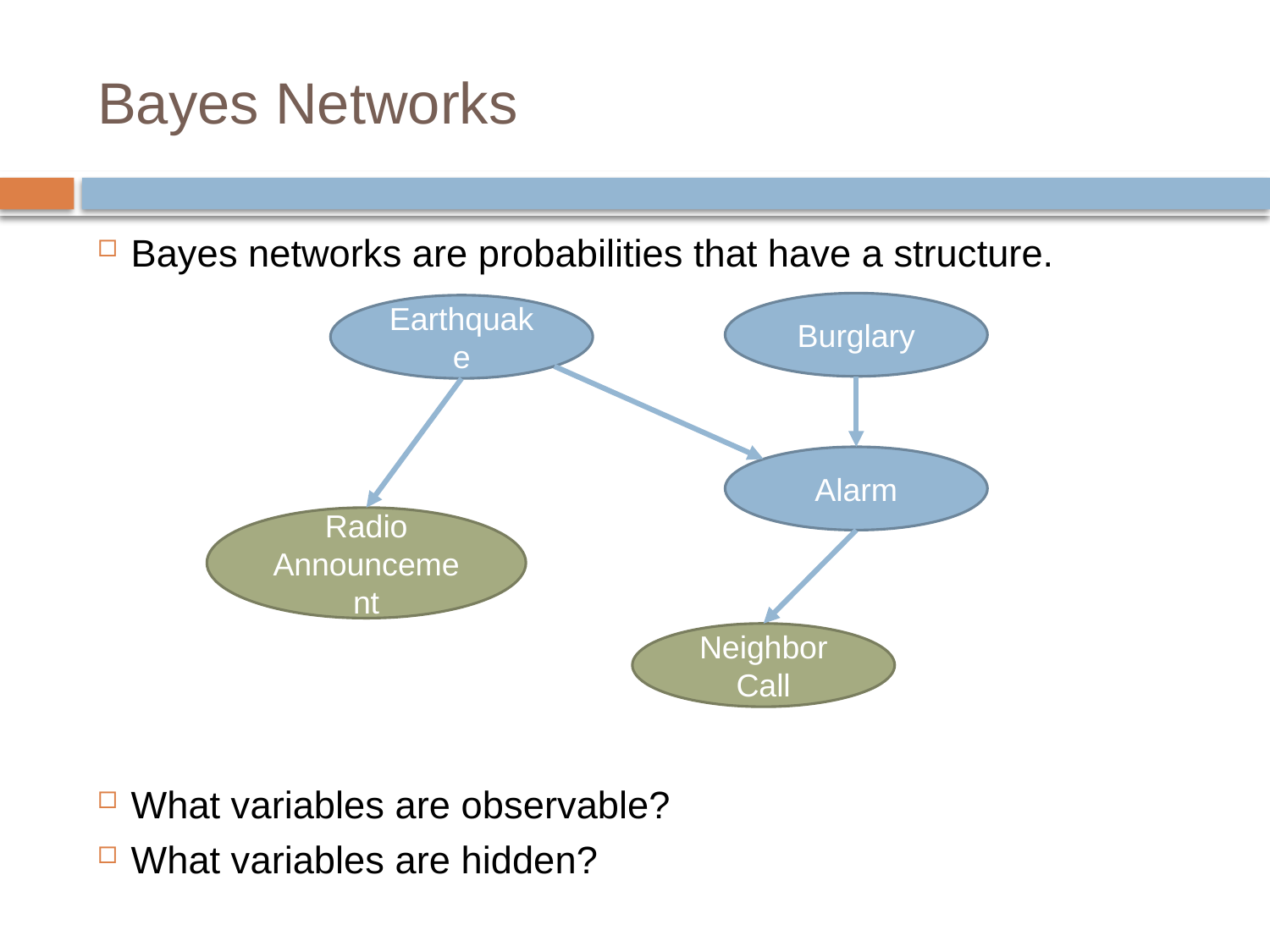

# Bayes Networks
Bayes networks are probabilities that have a structure.

What variables are observable?
What variables are hidden?
Burglary
Earthquake
Alarm
Radio
Announcement
Neighbor
Call